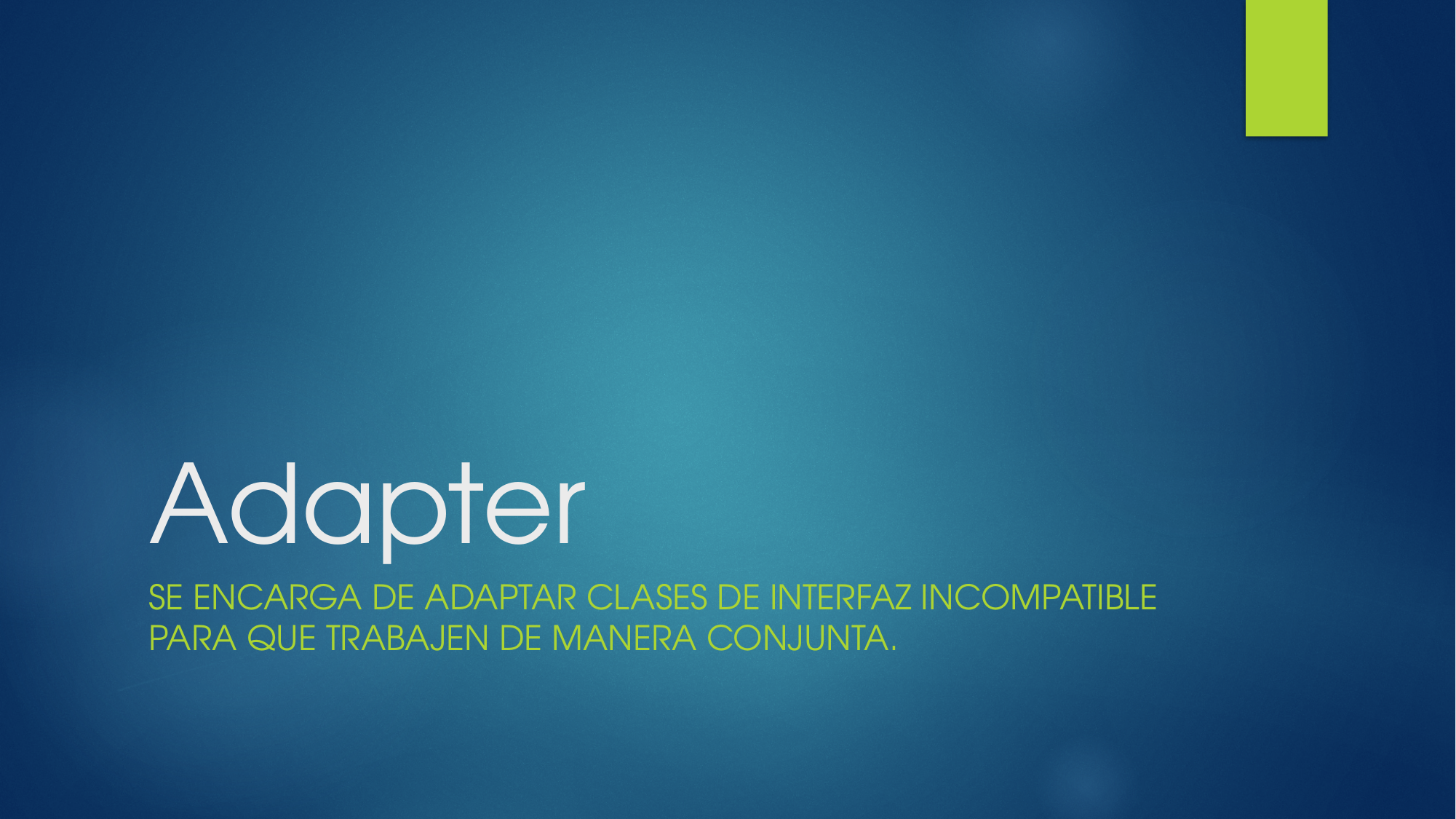

# Adapter
Se encarga de adaptar clases de interfaz incompatible para que trabajen de manera conjunta.